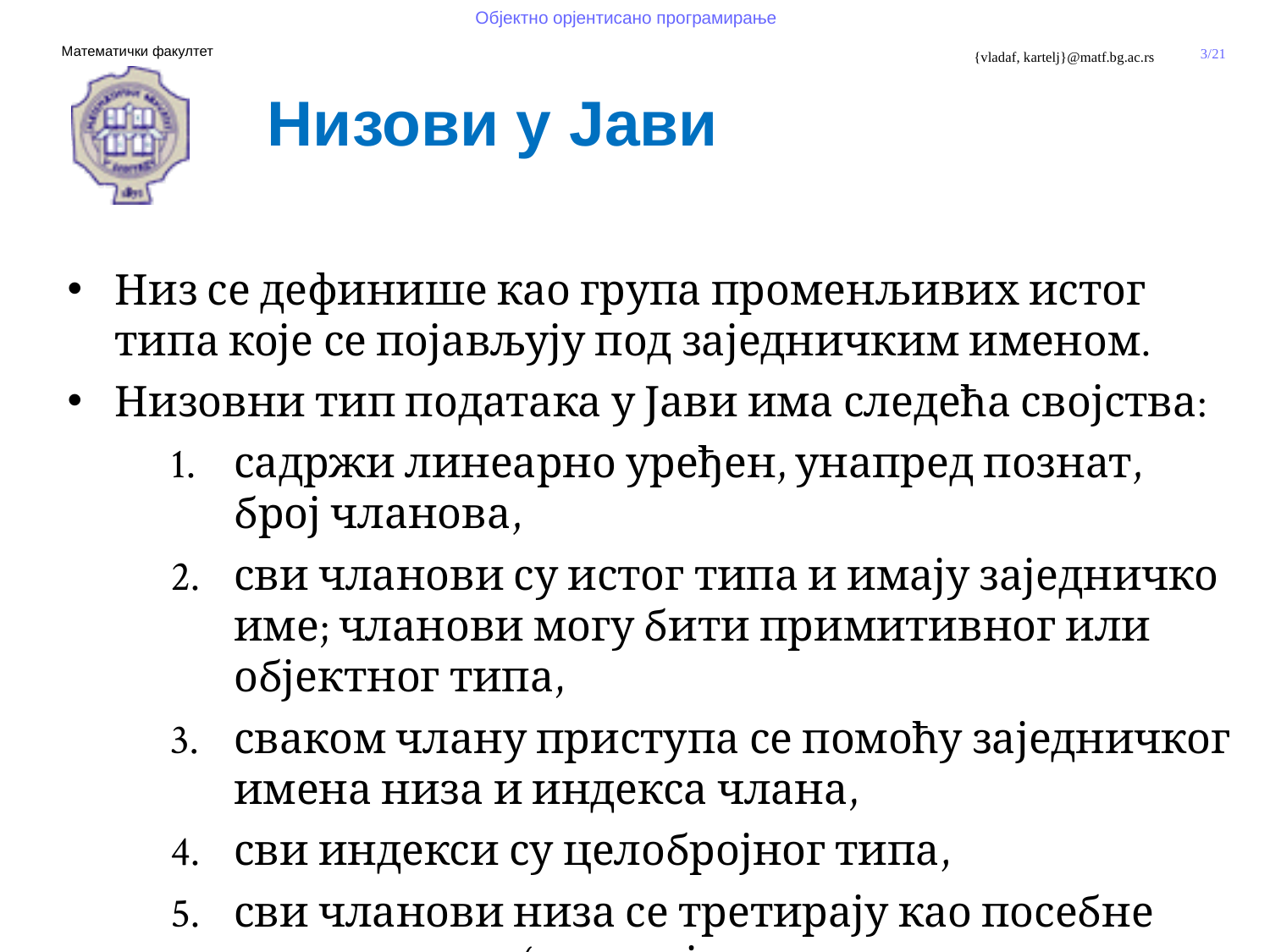

Низови у Јави
Низ се дефинише као група променљивих истог типа које се појављују под заједничким именом.
Низовни тип података у Јави има следећа својства:
садржи линеарно уређен, унапред познат, број чланова,
сви чланови су истог типа и имају заједничко име; чланови могу бити примитивног или објектног типа,
сваком члану приступа се помоћу заједничког имена низа и индекса члана,
сви индекси су целобројног типа,
сви чланови низа се третирају као посебне променљиве (називају се и индексним променљивим ).